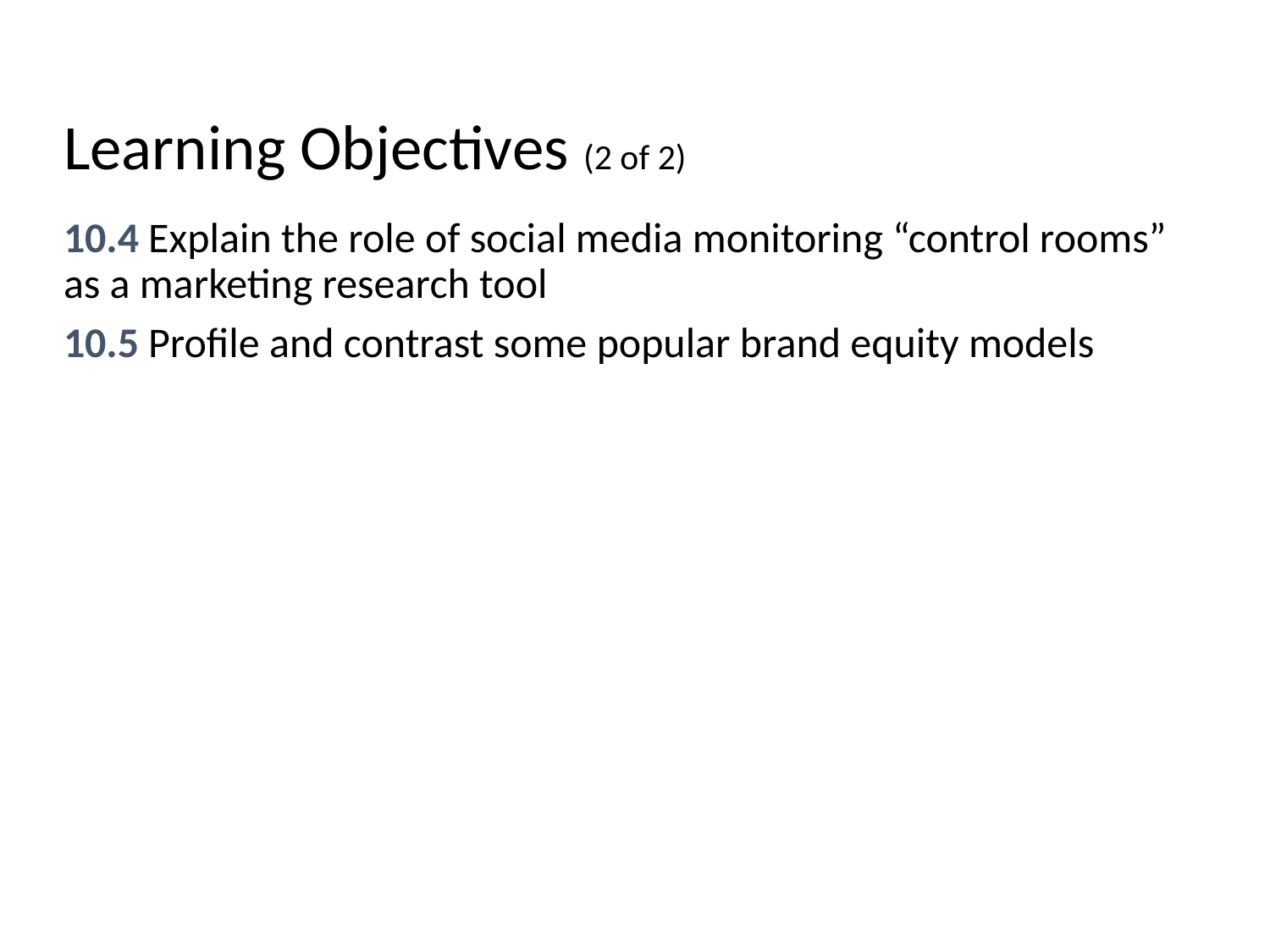

# Learning Objectives (2 of 2)
10.4 Explain the role of social media monitoring “control rooms” as a marketing research tool
10.5 Profile and contrast some popular brand equity models